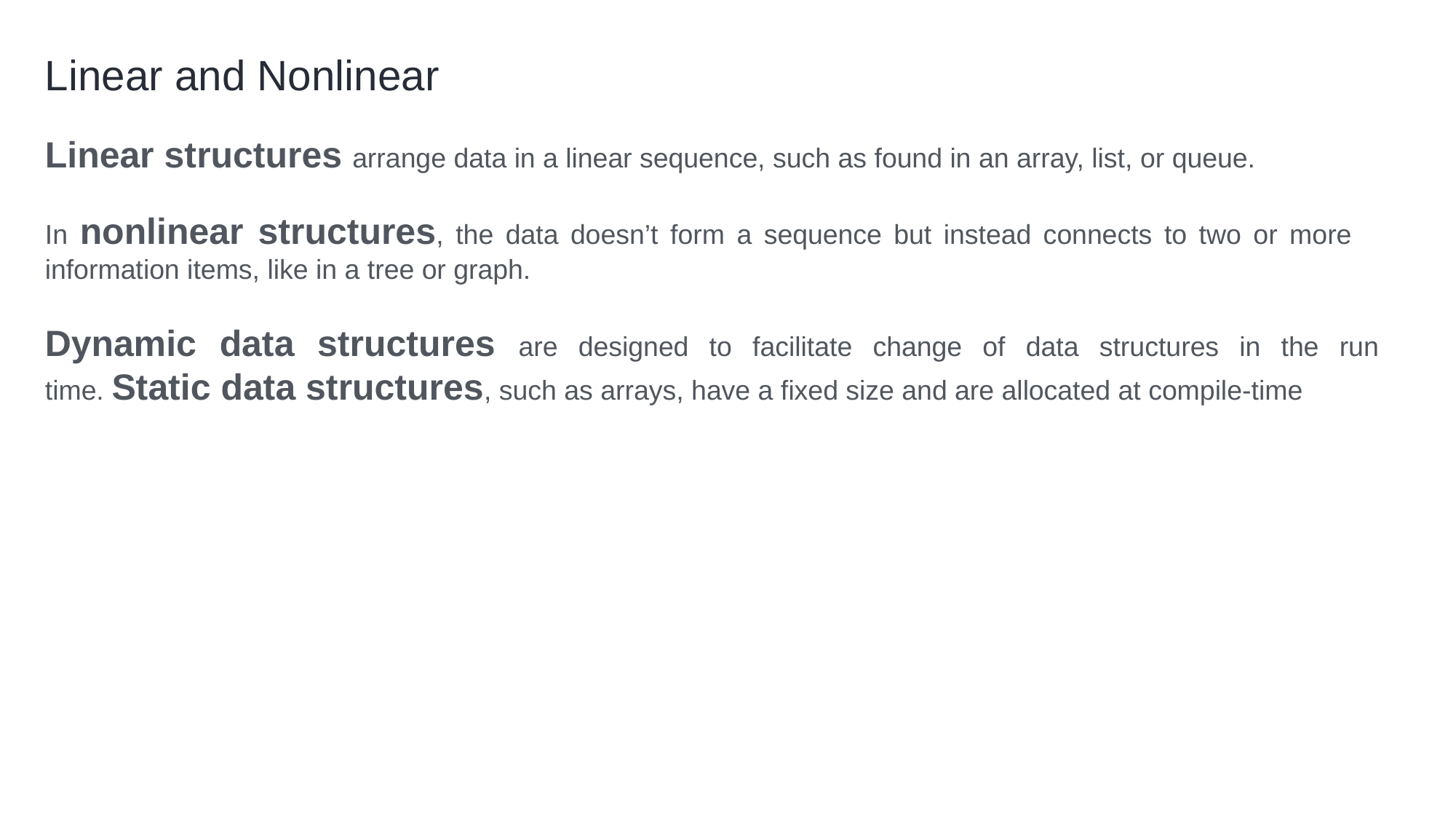

Linear and Nonlinear

Linear structures arrange data in a linear sequence, such as found in an array, list, or queue.

In nonlinear structures, the data doesn’t form a sequence but instead connects to two or more information items, like in a tree or graph.
Dynamic data structures are designed to facilitate change of data structures in the run time. Static data structures, such as arrays, have a fixed size and are allocated at compile-time